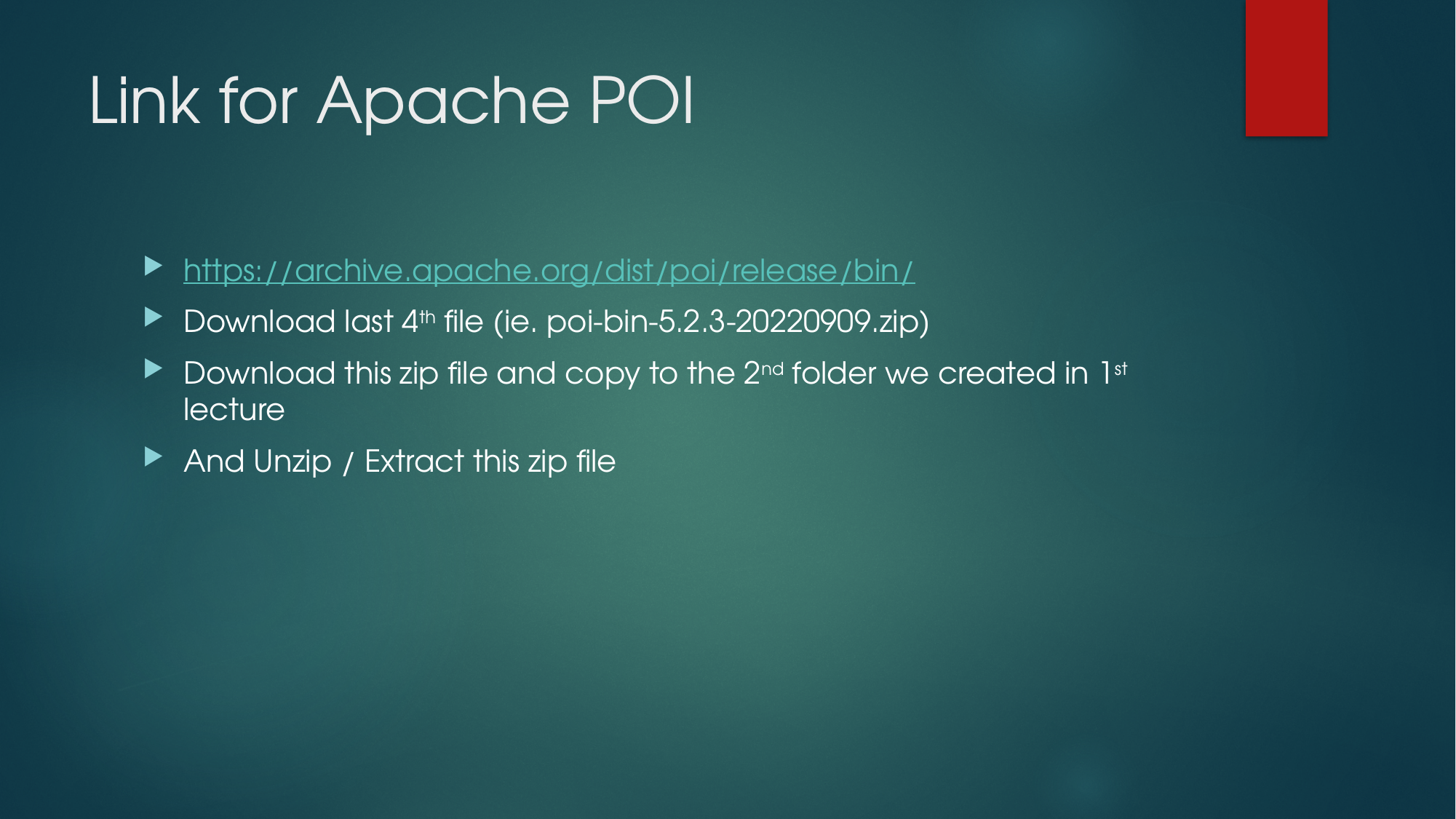

# Link for Apache POI
https://archive.apache.org/dist/poi/release/bin/
Download last 4th file (ie. poi-bin-5.2.3-20220909.zip)
Download this zip file and copy to the 2nd folder we created in 1st lecture
And Unzip / Extract this zip file